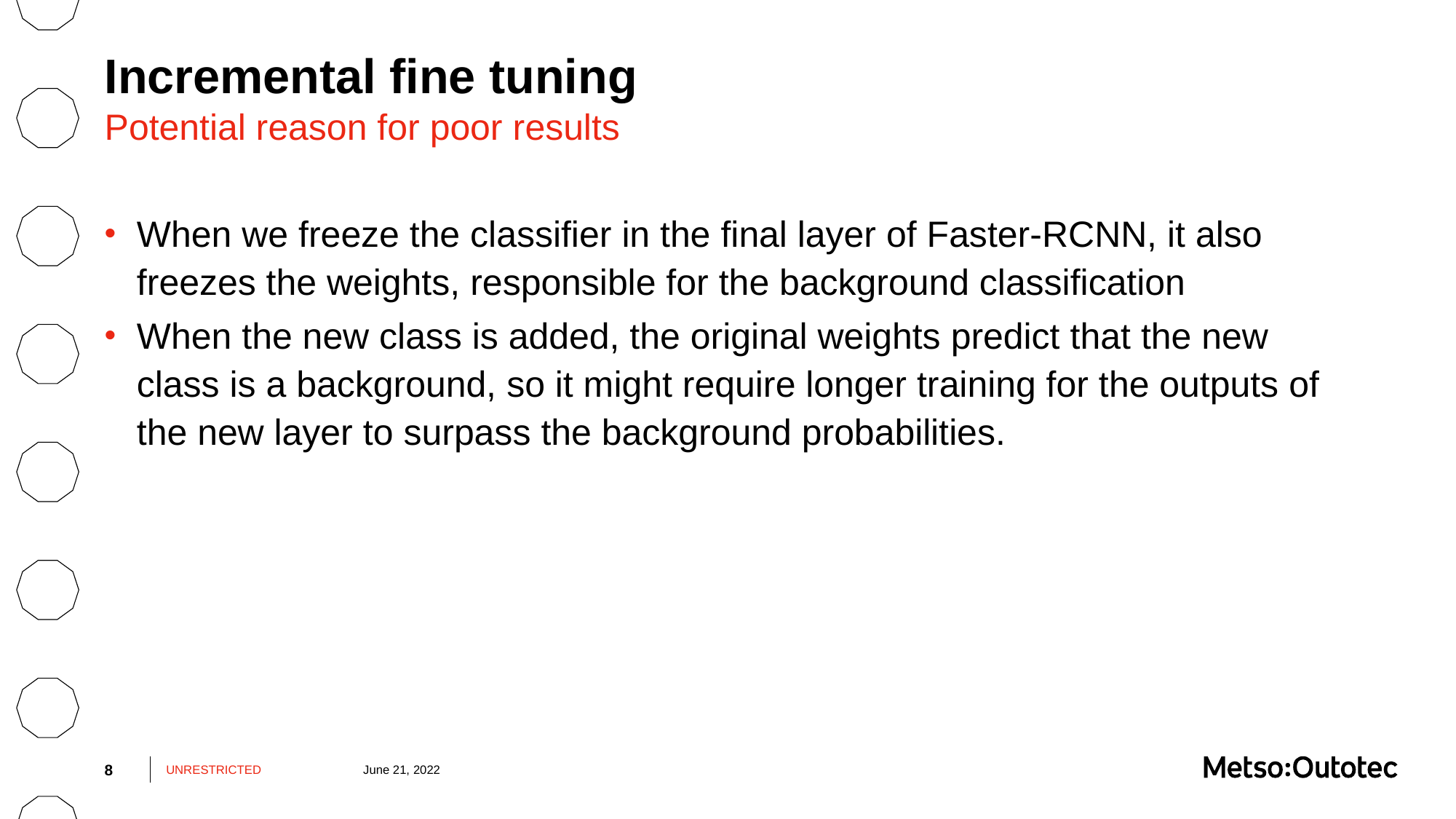

# Incremental fine tuning
Potential reason for poor results
When we freeze the classifier in the final layer of Faster-RCNN, it also freezes the weights, responsible for the background classification
When the new class is added, the original weights predict that the new class is a background, so it might require longer training for the outputs of the new layer to surpass the background probabilities.
8
UNRESTRICTED
June 21, 2022